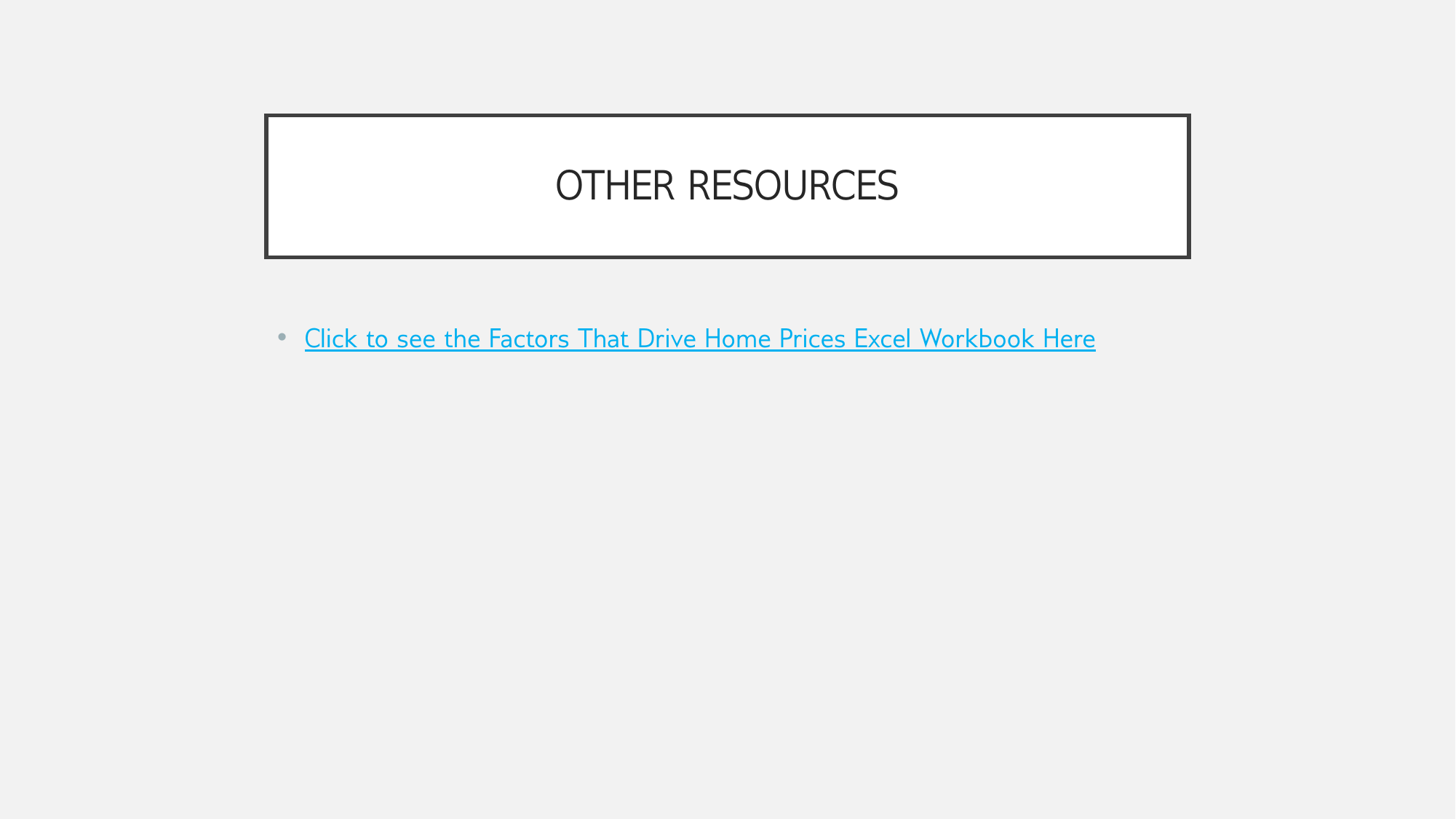

# OTHER RESOURCES
Click to see the Factors That Drive Home Prices Excel Workbook Here